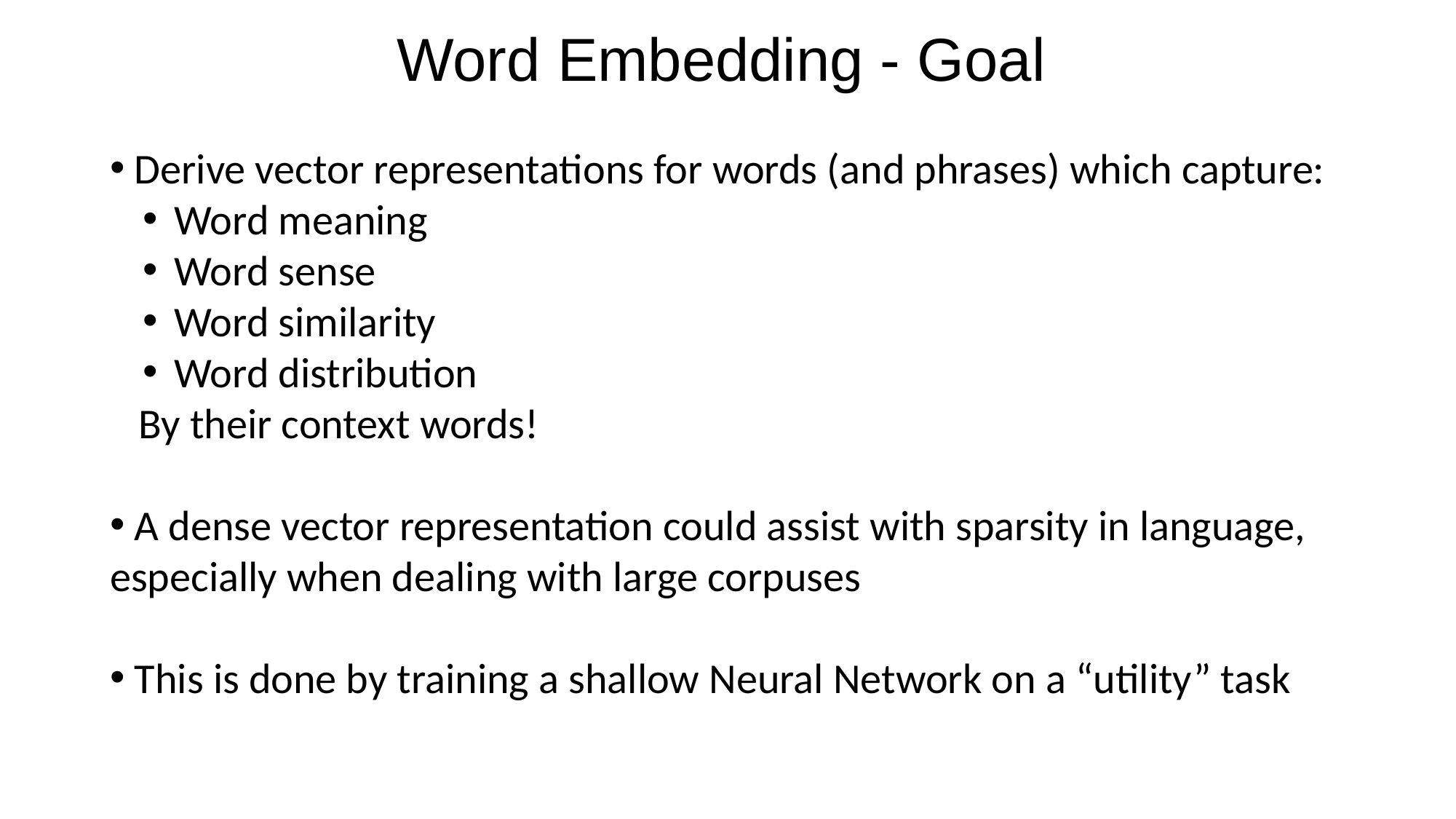

# Word Embedding - Goal
 Derive vector representations for words (and phrases) which capture:
 Word meaning
 Word sense
 Word similarity
 Word distribution
   By their context words!

 A dense vector representation could assist with sparsity in language, especially when dealing with large corpuses

 This is done by training a shallow Neural Network on a “utility” task